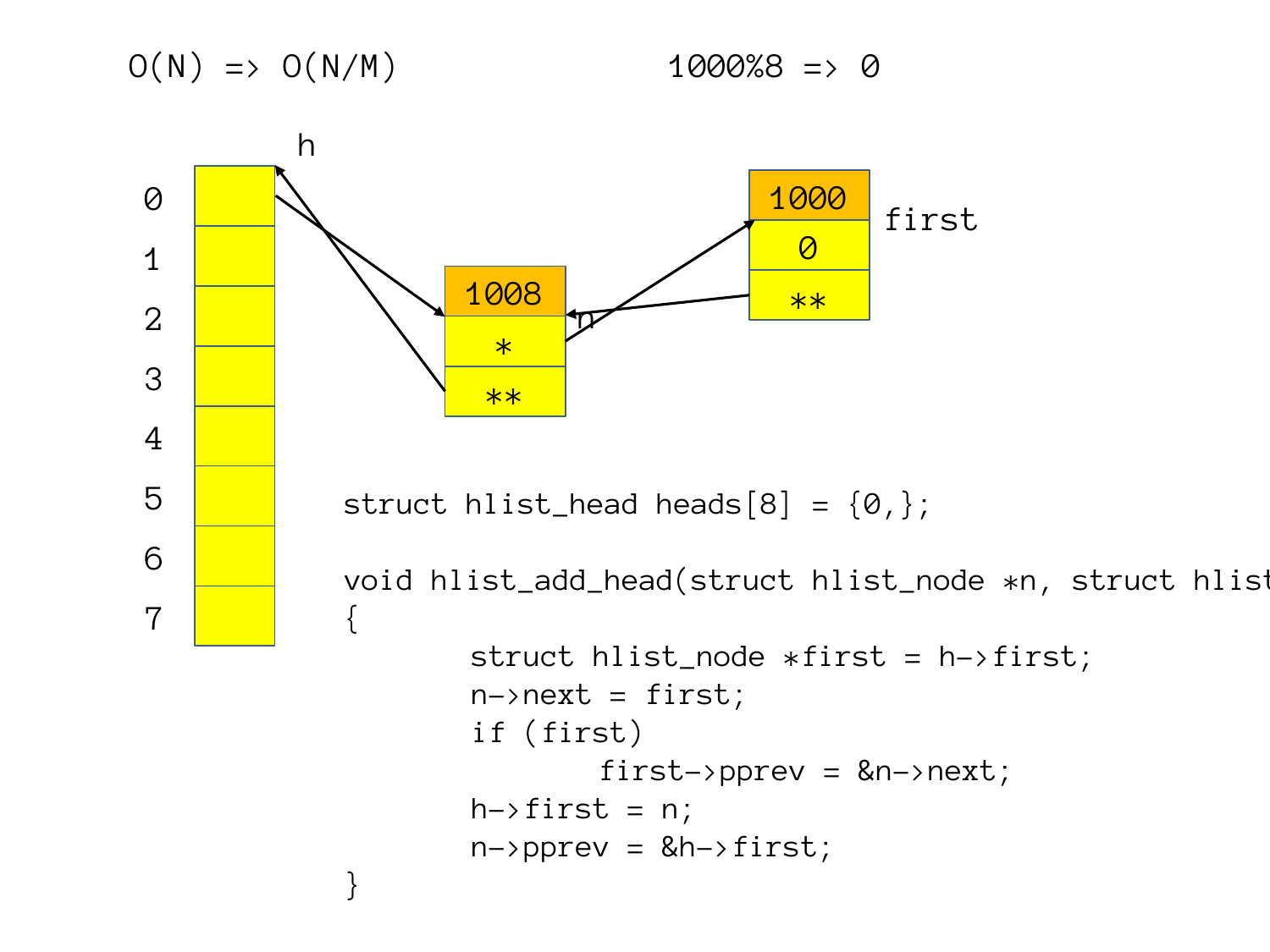

O(N) => O(N/M)
1000%8 => 0
h
0

1000
first
0
1

1008
**
2

n
*
3

**
4

5

struct hlist_head heads[8] = {0,};

void hlist_add_head(struct hlist_node *n, struct hlist_head *h)
{
	struct hlist_node *first = h->first;
	n->next = first;
	if (first)
		first->pprev = &n->next;
	h->first = n;
	n->pprev = &h->first;
}
6

7